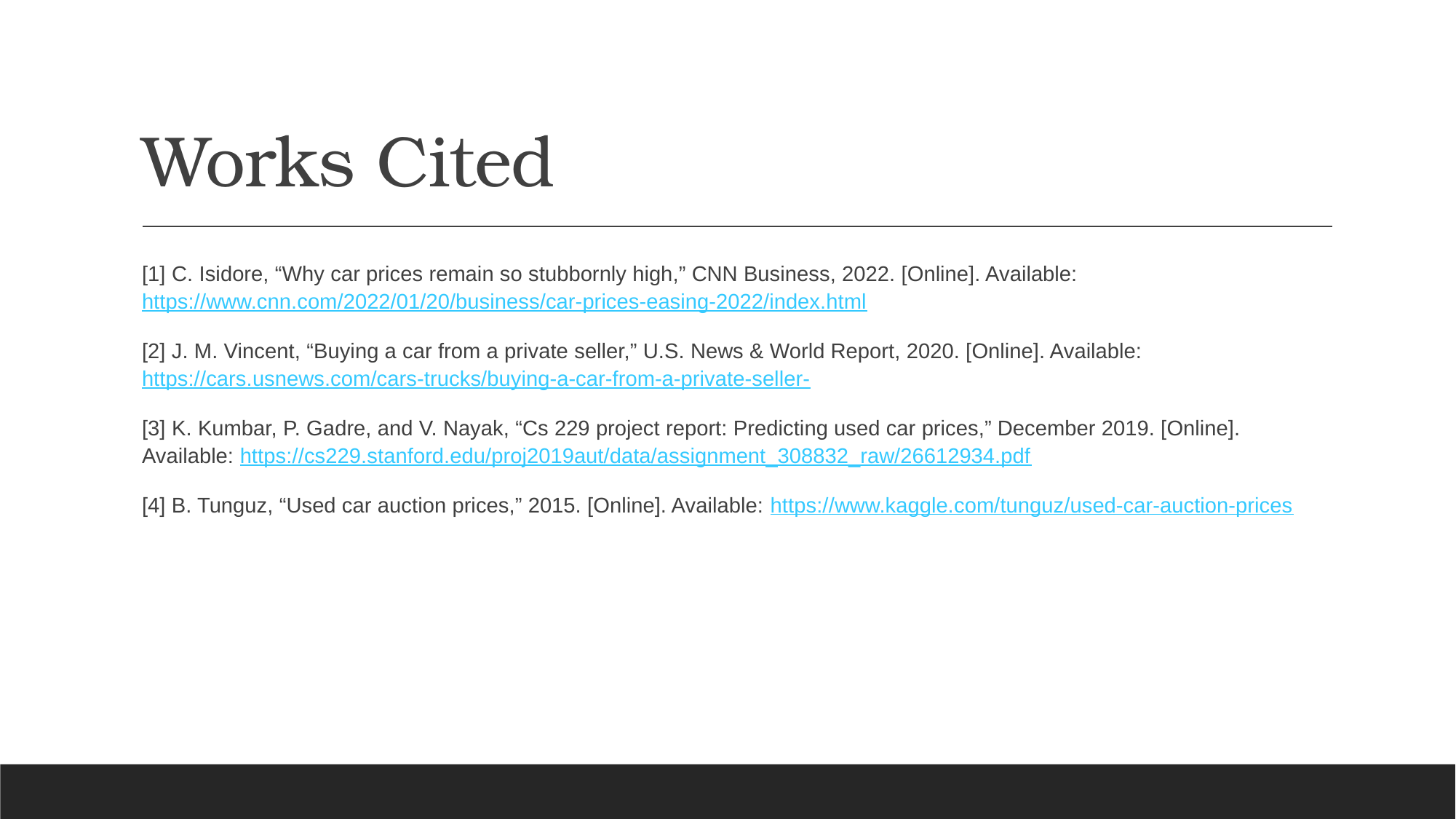

# Works Cited
[1] C. Isidore, “Why car prices remain so stubbornly high,” CNN Business, 2022. [Online]. Available: https://www.cnn.com/2022/01/20/business/car-prices-easing-2022/index.html
[2] J. M. Vincent, “Buying a car from a private seller,” U.S. News & World Report, 2020. [Online]. Available: https://cars.usnews.com/cars-trucks/buying-a-car-from-a-private-seller-
[3] K. Kumbar, P. Gadre, and V. Nayak, “Cs 229 project report: Predicting used car prices,” December 2019. [Online]. Available: https://cs229.stanford.edu/proj2019aut/data/assignment_308832_raw/26612934.pdf
[4] B. Tunguz, “Used car auction prices,” 2015. [Online]. Available: https://www.kaggle.com/tunguz/used-car-auction-prices